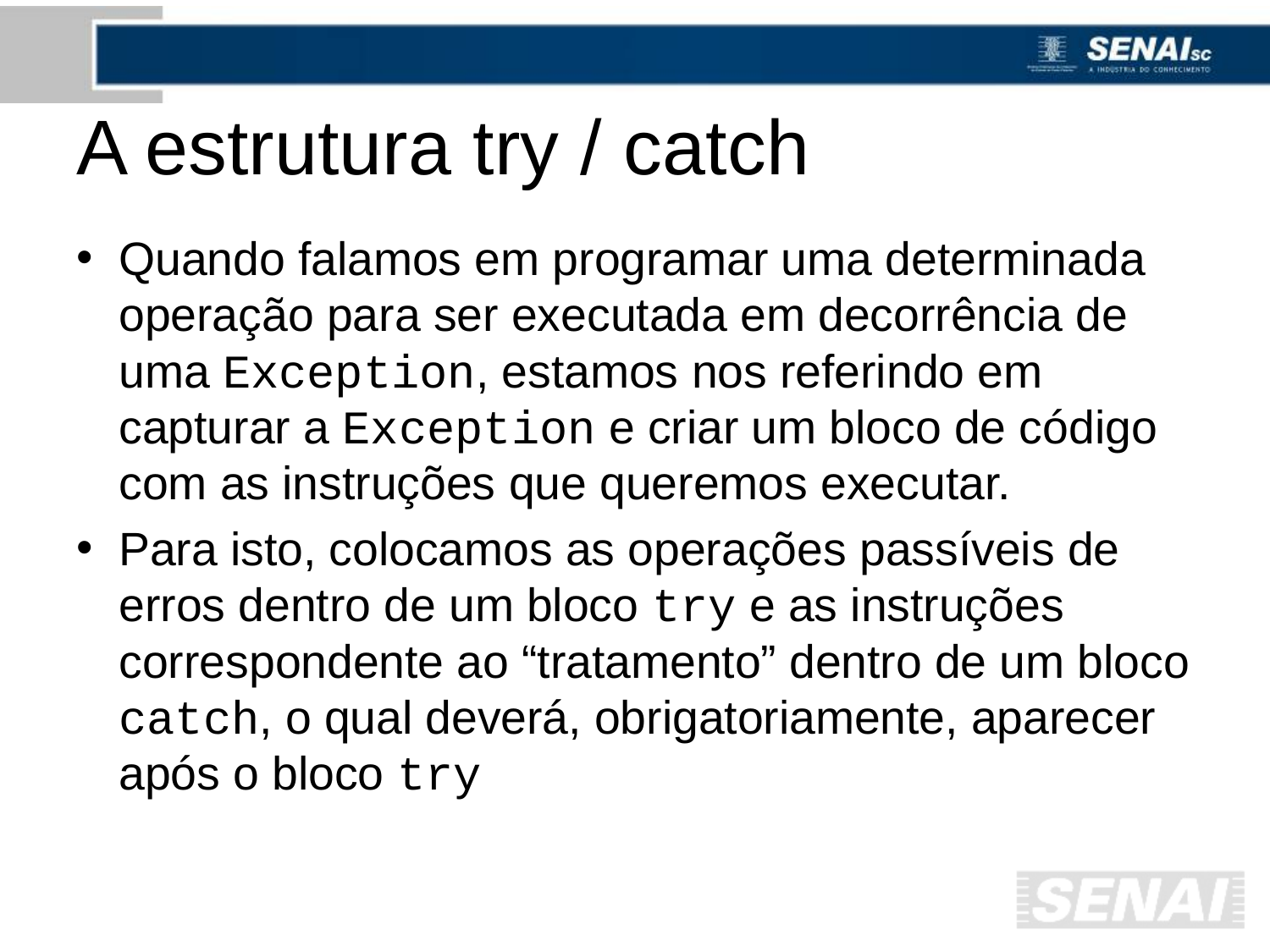

# A estrutura try / catch
Quando falamos em programar uma determinada operação para ser executada em decorrência de uma Exception, estamos nos referindo em capturar a Exception e criar um bloco de código com as instruções que queremos executar.
Para isto, colocamos as operações passíveis de erros dentro de um bloco try e as instruções correspondente ao “tratamento” dentro de um bloco catch, o qual deverá, obrigatoriamente, aparecer após o bloco try